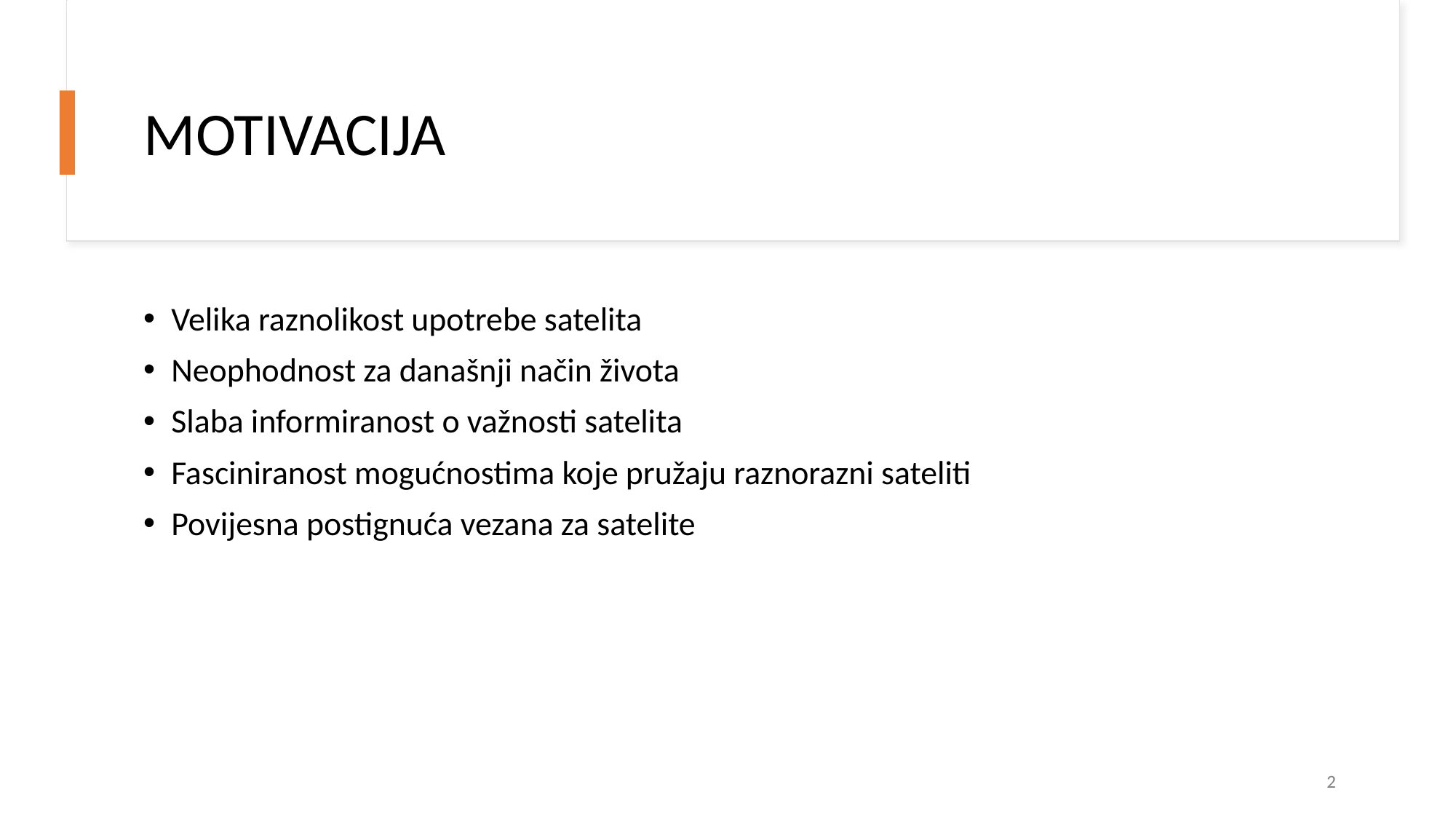

# MOTIVACIJA

Velika raznolikost upotrebe satelita
Neophodnost za današnji način života
Slaba informiranost o važnosti satelita
Fasciniranost mogućnostima koje pružaju raznorazni sateliti
Povijesna postignuća vezana za satelite

2